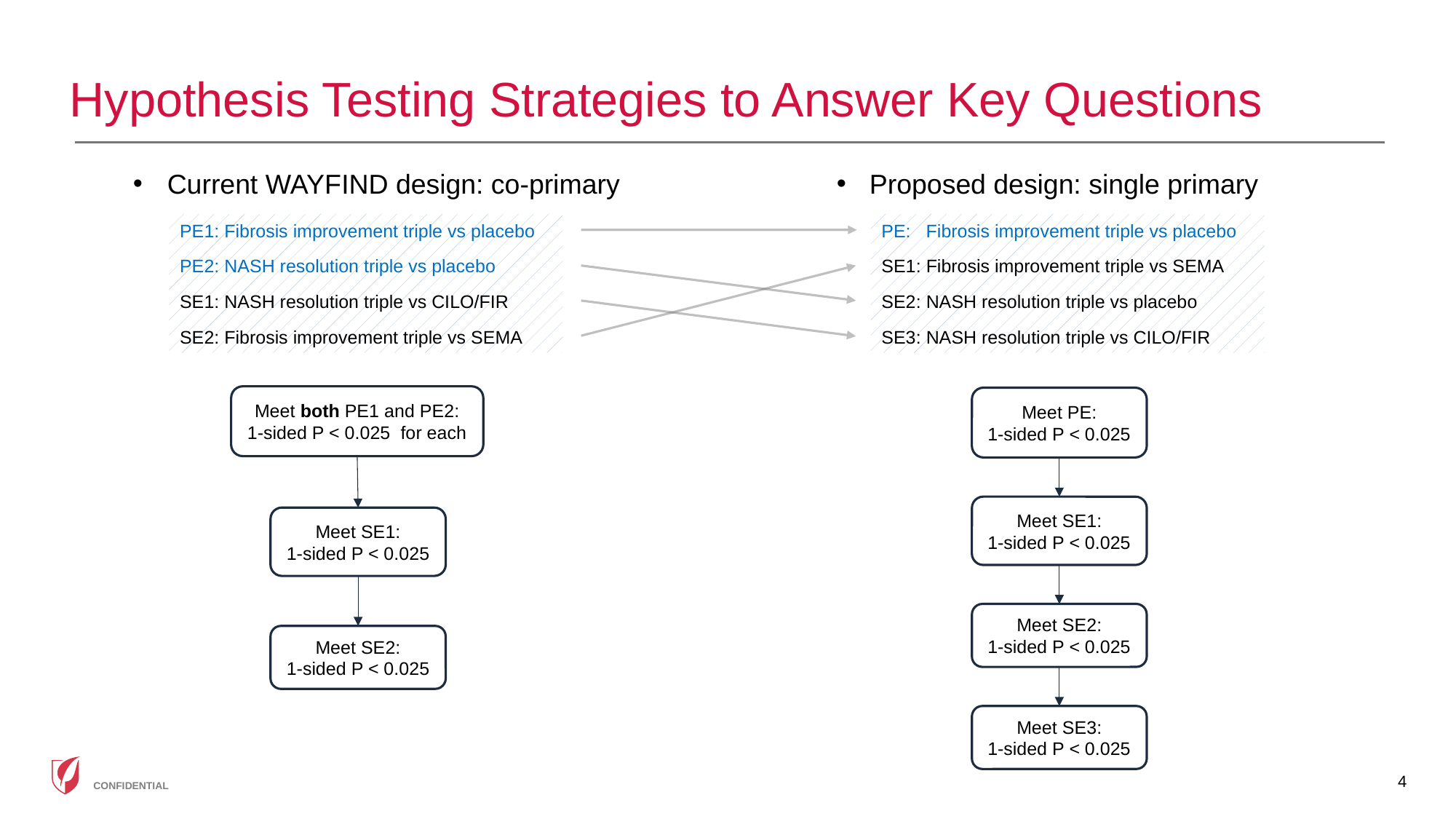

# Hypothesis Testing Strategies to Answer Key Questions
Current WAYFIND design: co-primary
Proposed design: single primary
PE:   Fibrosis improvement triple vs placebo
SE1: Fibrosis improvement triple vs SEMA
SE2: NASH resolution triple vs placebo
SE3: NASH resolution triple vs CILO/FIR
PE1: Fibrosis improvement triple vs placebo
PE2: NASH resolution triple vs placebo
SE1: NASH resolution triple vs CILO/FIR
SE2: Fibrosis improvement triple vs SEMA
Meet both PE1 and PE2:
1-sided P < 0.025  for each
Meet PE:
1-sided P < 0.025
Meet SE1:
1-sided P < 0.025
Meet SE1:
1-sided P < 0.025
Meet SE2:
1-sided P < 0.025
Meet SE2:
1-sided P < 0.025
Meet SE3:
1-sided P < 0.025
4